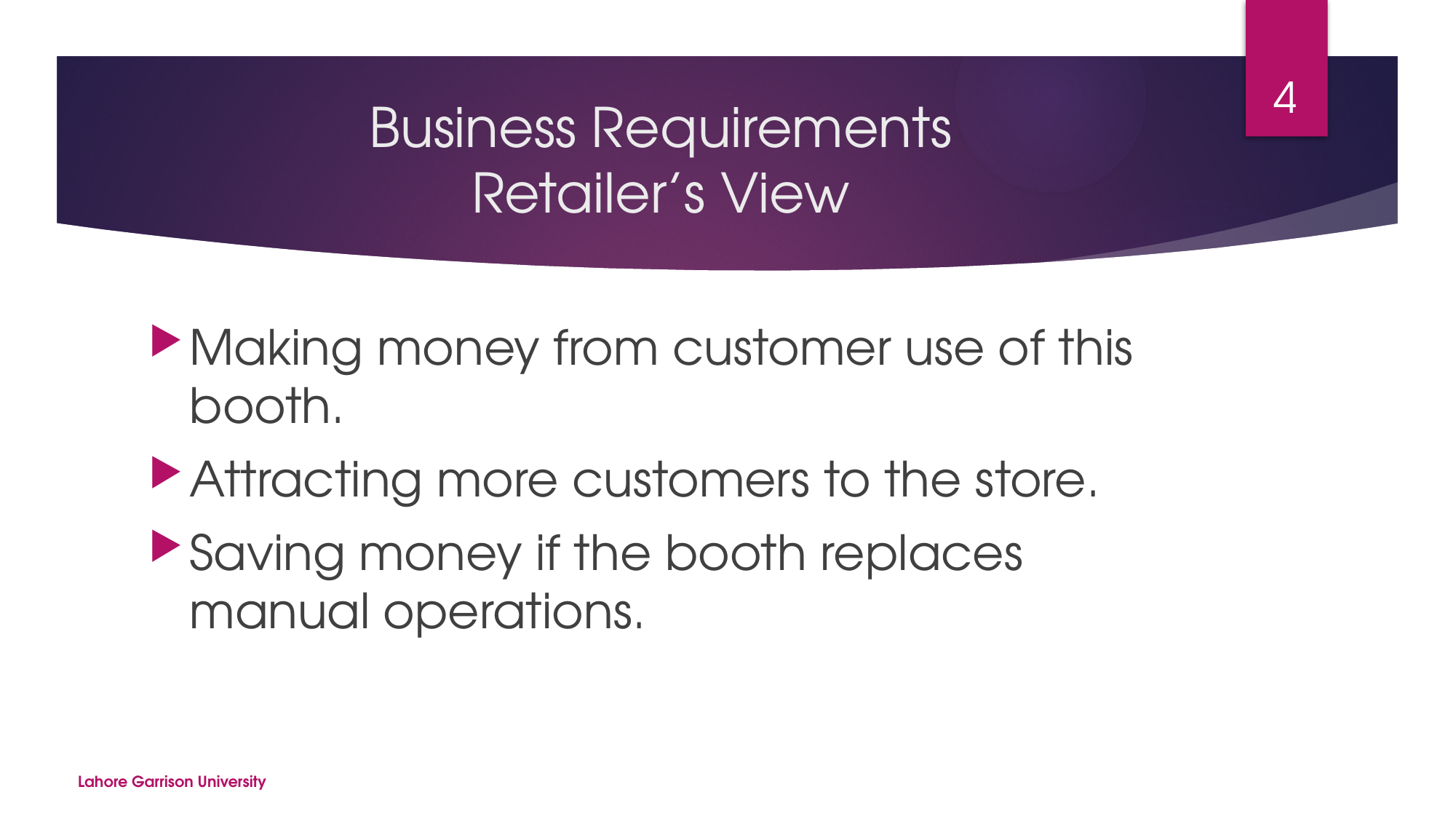

4
# Business Requirements Retailer’s View
Making money from customer use of this booth.
Attracting more customers to the store.
Saving money if the booth replaces manual operations.
Lahore Garrison University